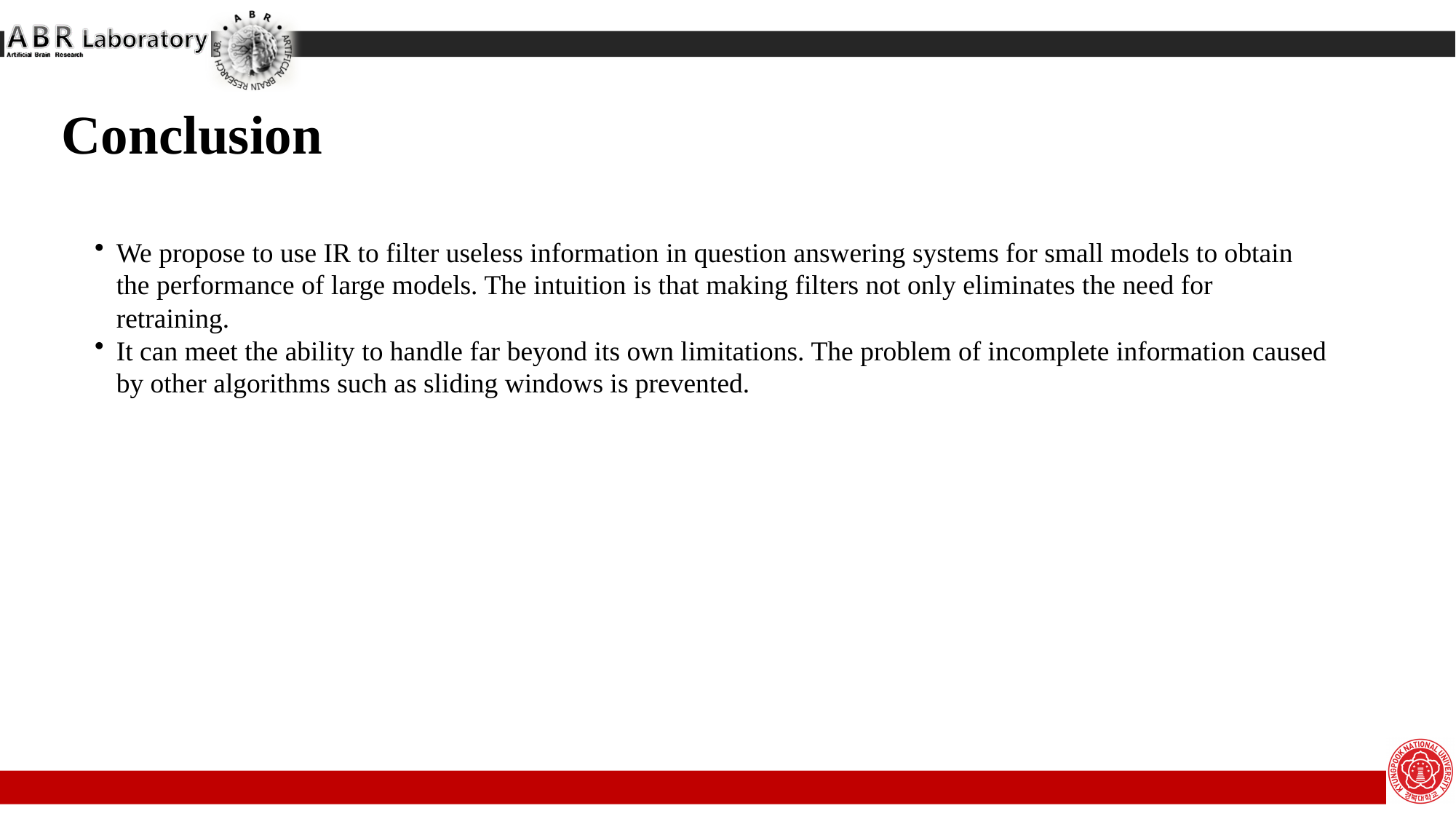

Conclusion
We propose to use IR to filter useless information in question answering systems for small models to obtain the performance of large models. The intuition is that making filters not only eliminates the need for retraining.
It can meet the ability to handle far beyond its own limitations. The problem of incomplete information caused by other algorithms such as sliding windows is prevented.